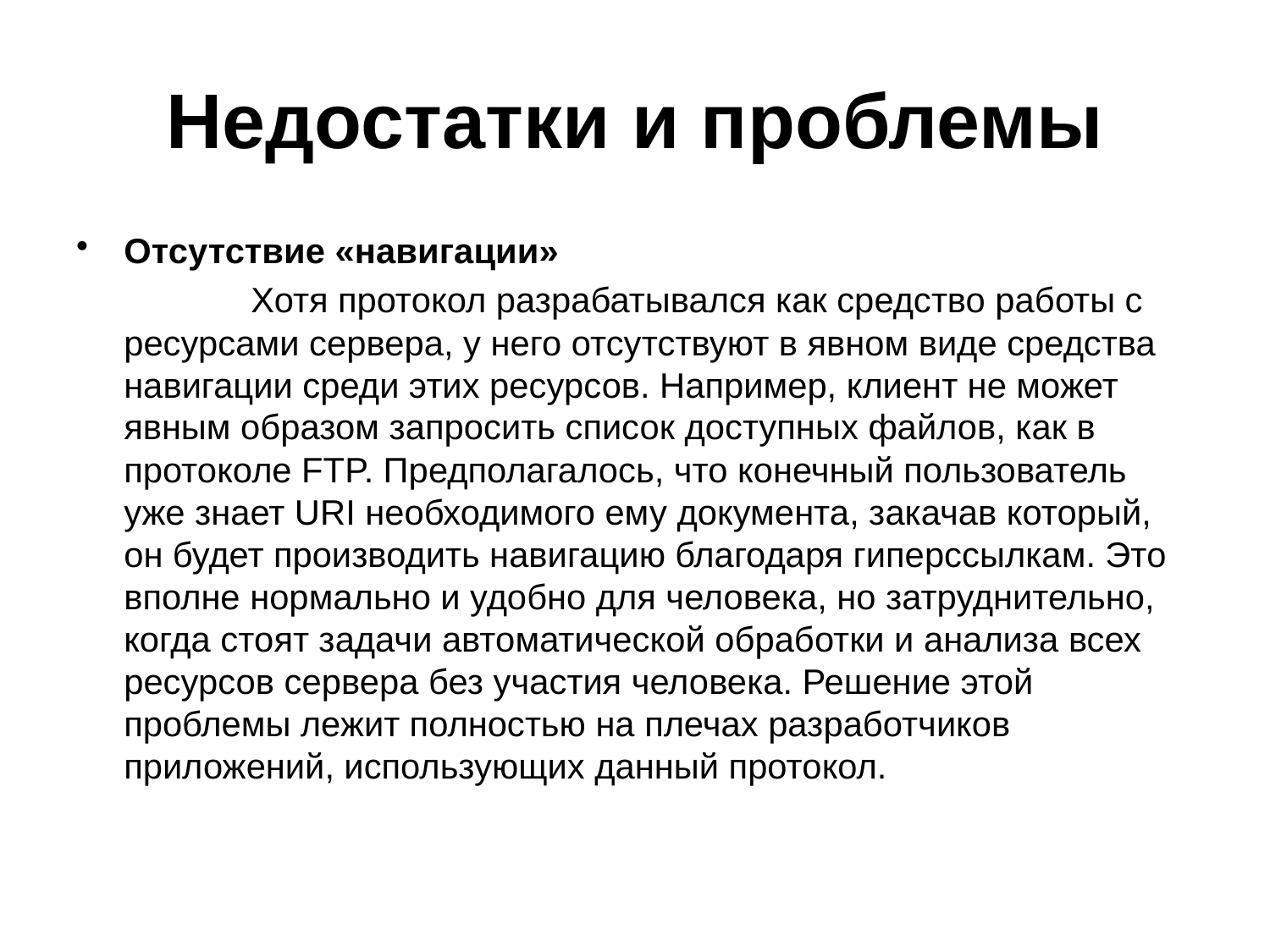

# Недостатки и проблемы
Отсутствие «навигации»
		Хотя протокол разрабатывался как средство работы с ресурсами сервера, у него отсутствуют в явном виде средства навигации среди этих ресурсов. Например, клиент не может явным образом запросить список доступных файлов, как в протоколе FTP. Предполагалось, что конечный пользователь уже знает URI необходимого ему документа, закачав который, он будет производить навигацию благодаря гиперссылкам. Это вполне нормально и удобно для человека, но затруднительно, когда стоят задачи автоматической обработки и анализа всех ресурсов сервера без участия человека. Решение этой проблемы лежит полностью на плечах разработчиков приложений, использующих данный протокол.